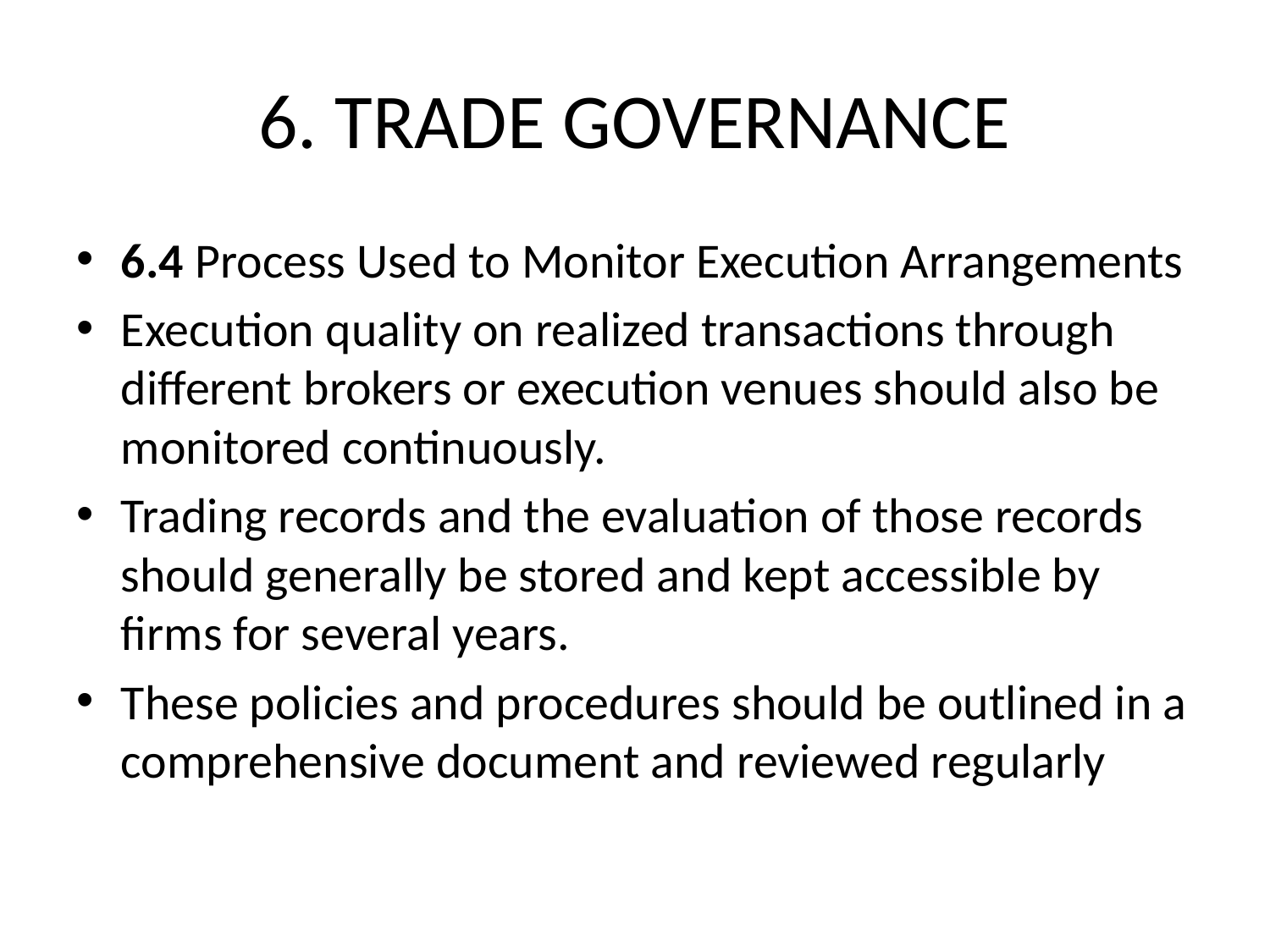

# 6. TRADE GOVERNANCE
6.4 Process Used to Monitor Execution Arrangements
Execution quality on realized transactions through different brokers or execution venues should also be monitored continuously.
Trading records and the evaluation of those records should generally be stored and kept accessible by firms for several years.
These policies and procedures should be outlined in a comprehensive document and reviewed regularly